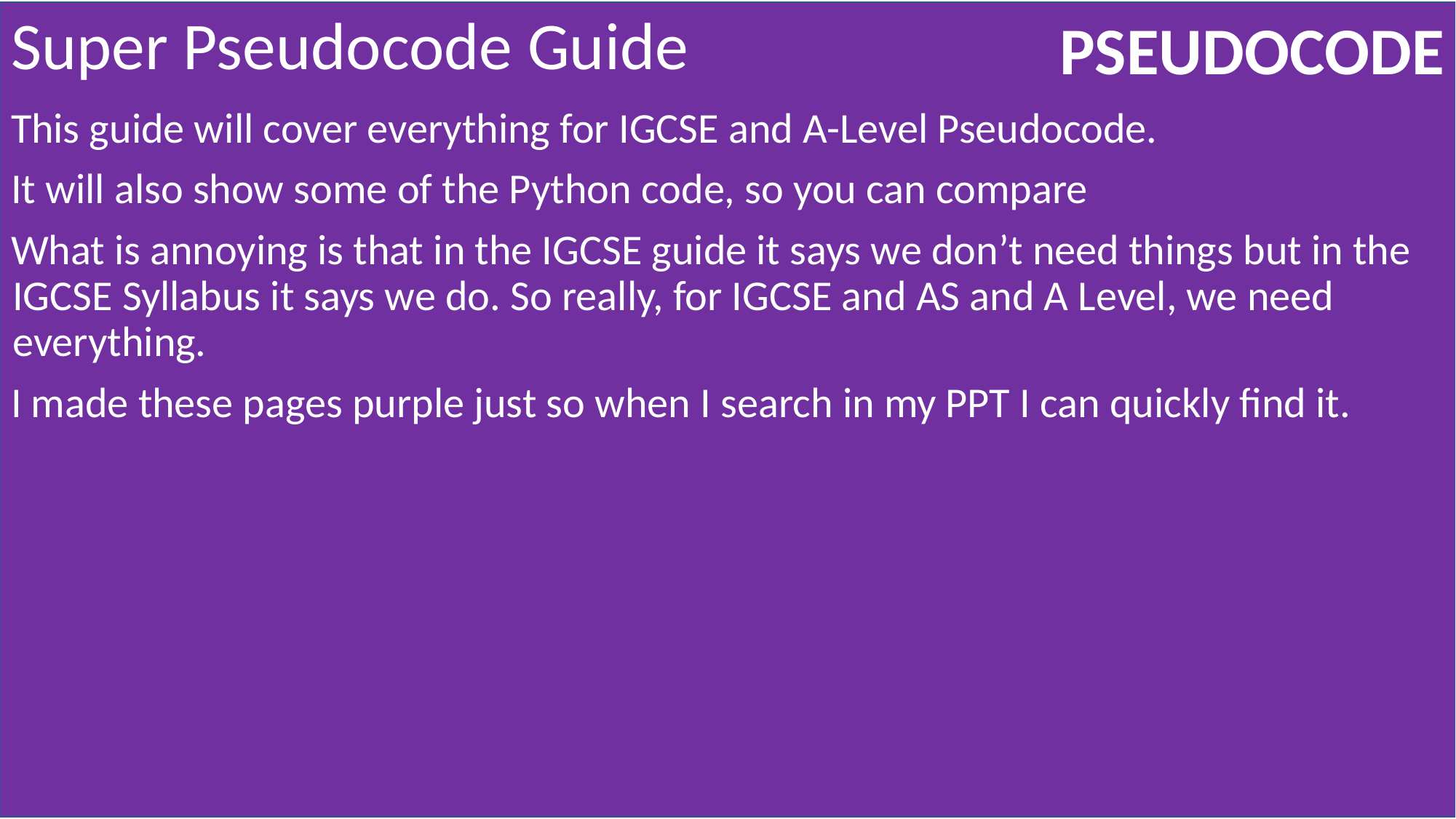

# Super Pseudocode Guide
This guide will cover everything for IGCSE and A-Level Pseudocode.
It will also show some of the Python code, so you can compare
What is annoying is that in the IGCSE guide it says we don’t need things but in the IGCSE Syllabus it says we do. So really, for IGCSE and AS and A Level, we need everything.
I made these pages purple just so when I search in my PPT I can quickly find it.